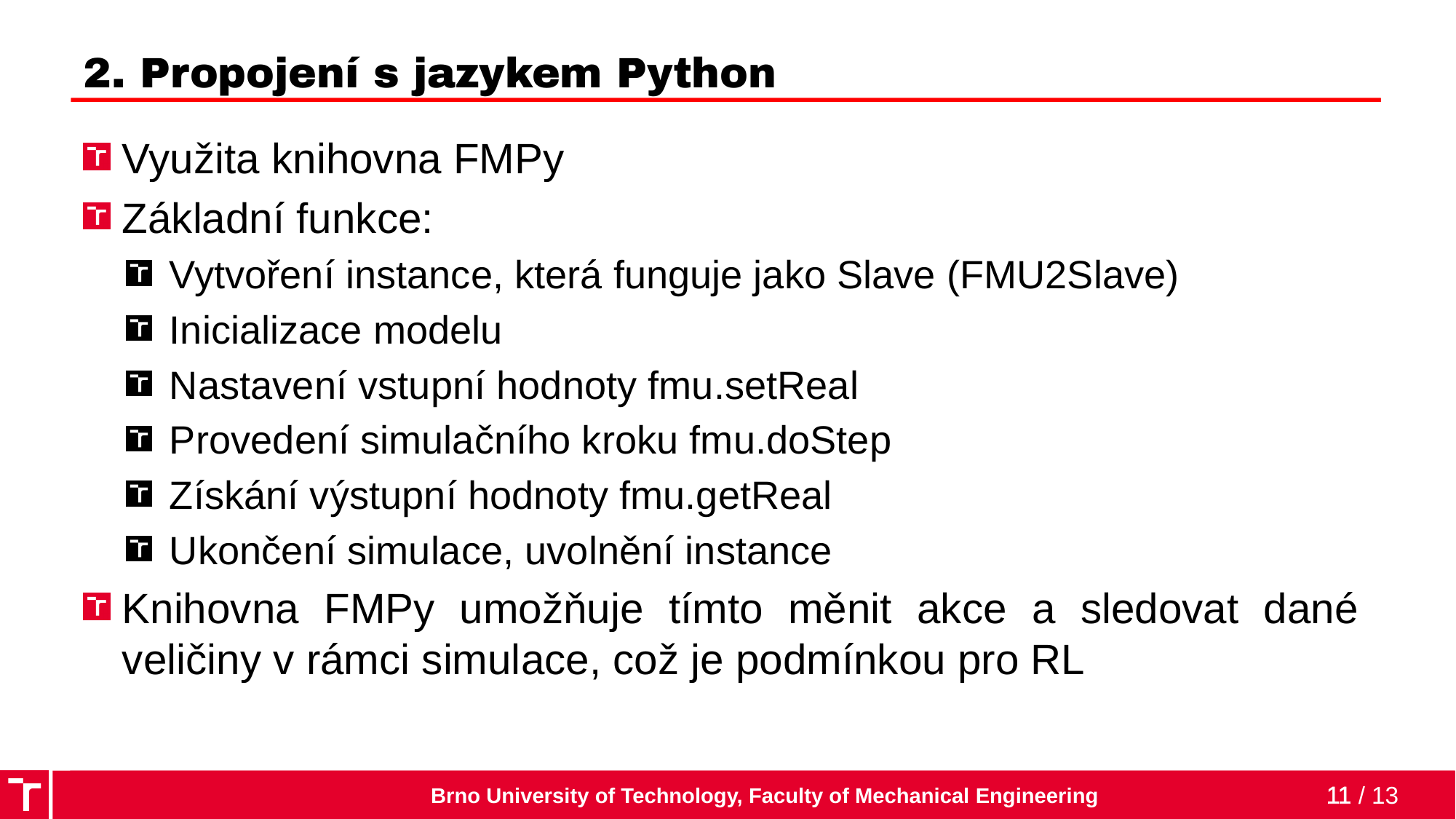

# 2. Propojení s jazykem Python
Využita knihovna FMPy
Základní funkce:
Vytvoření instance, která funguje jako Slave (FMU2Slave)
Inicializace modelu
Nastavení vstupní hodnoty fmu.setReal
Provedení simulačního kroku fmu.doStep
Získání výstupní hodnoty fmu.getReal
Ukončení simulace, uvolnění instance
Knihovna FMPy umožňuje tímto měnit akce a sledovat dané veličiny v rámci simulace, což je podmínkou pro RL